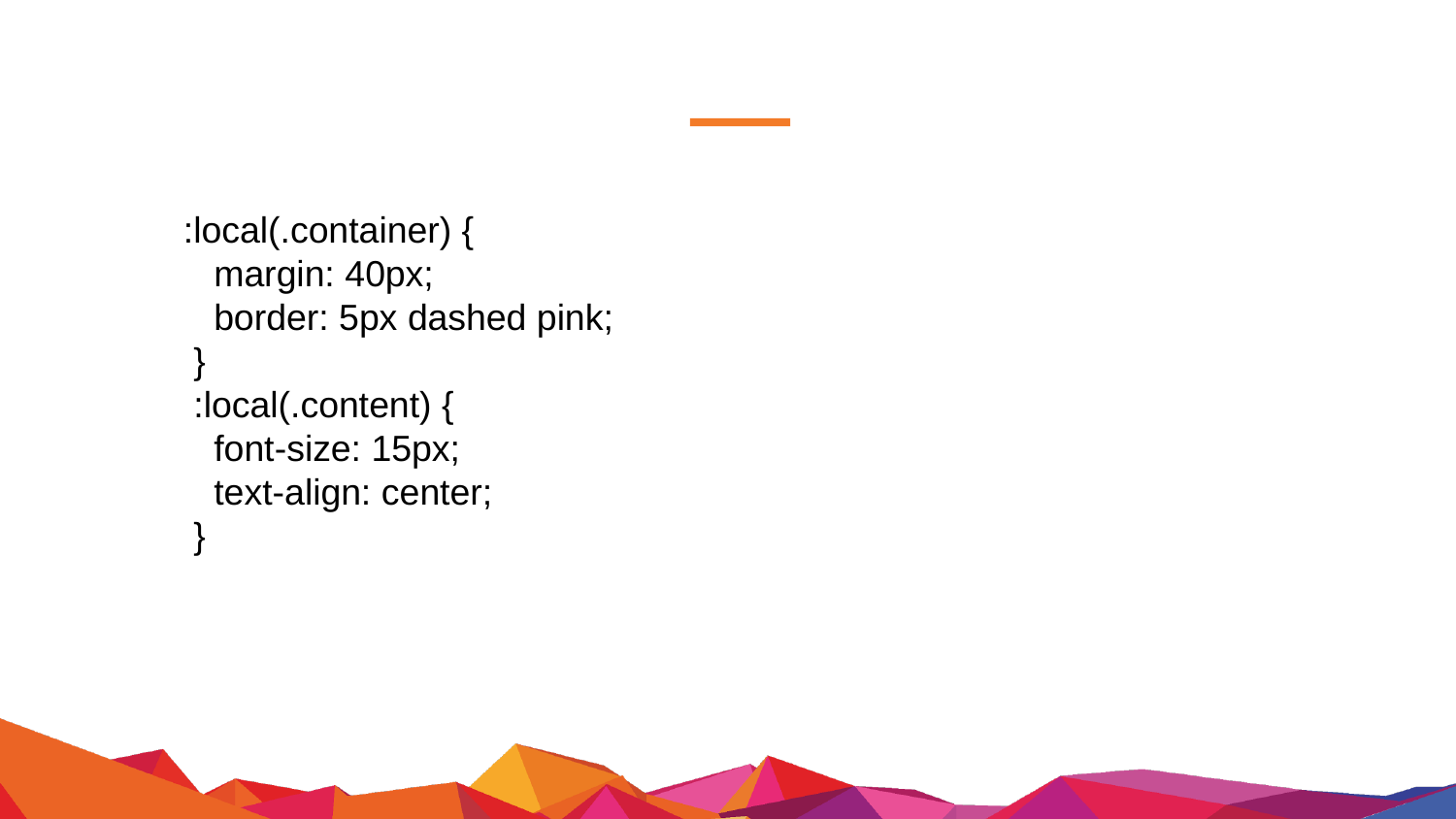

:local(.container) {
   margin: 40px;
   border: 5px dashed pink;
 }
 :local(.content) {
   font-size: 15px;
   text-align: center;
 }